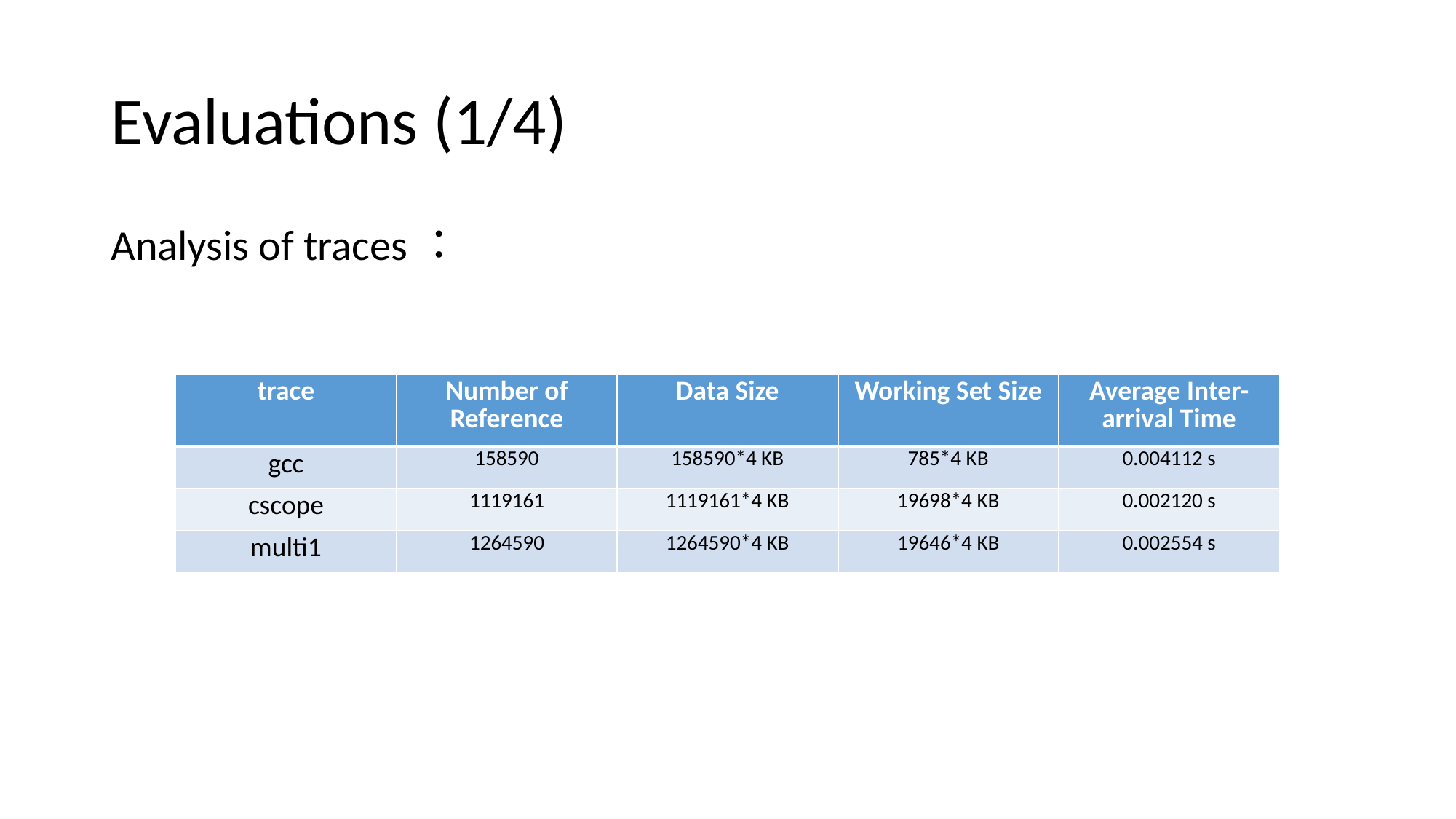

# Evaluations (1/4)
Analysis of traces：
| trace | Number of Reference | Data Size | Working Set Size | Average Inter-arrival Time |
| --- | --- | --- | --- | --- |
| gcc | 158590 | 158590\*4 KB | 785\*4 KB | 0.004112 s |
| cscope | 1119161 | 1119161\*4 KB | 19698\*4 KB | 0.002120 s |
| multi1 | 1264590 | 1264590\*4 KB | 19646\*4 KB | 0.002554 s |